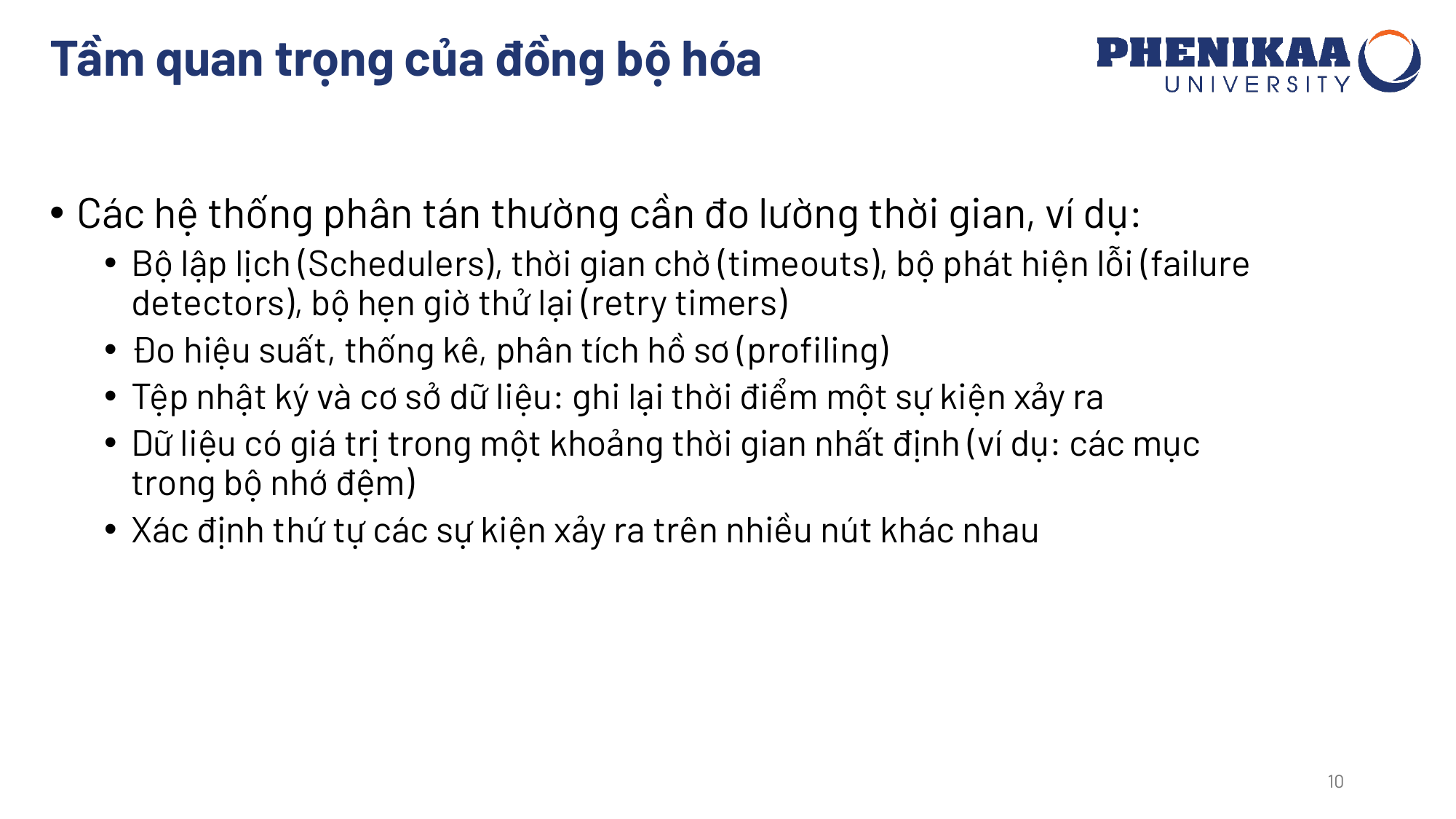

# Tầm quan trọng của đồng bộ hóa
Các hệ thống phân tán thường cần đo lường thời gian, ví dụ:
Bộ lập lịch (Schedulers), thời gian chờ (timeouts), bộ phát hiện lỗi (failure detectors), bộ hẹn giờ thử lại (retry timers)
Đo hiệu suất, thống kê, phân tích hồ sơ (profiling)
Tệp nhật ký và cơ sở dữ liệu: ghi lại thời điểm một sự kiện xảy ra
Dữ liệu có giá trị trong một khoảng thời gian nhất định (ví dụ: các mục trong bộ nhớ đệm)
Xác định thứ tự các sự kiện xảy ra trên nhiều nút khác nhau
10